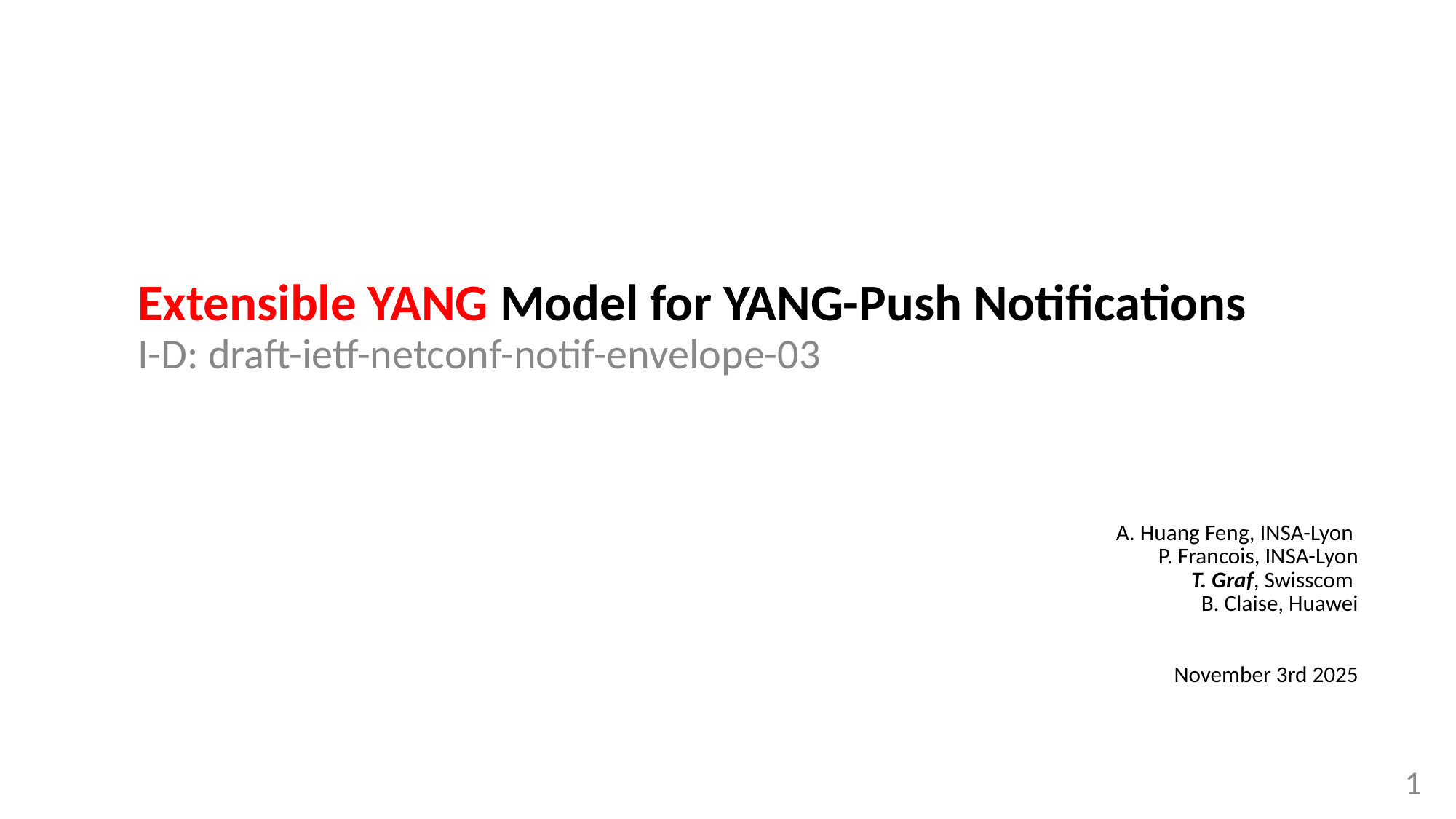

Extensible YANG Model for YANG-Push Notifications
I-D: draft-ietf-netconf-notif-envelope-03

A. Huang Feng, INSA-Lyon
P. Francois, INSA-Lyon
T. Graf, Swisscom
B. Claise, Huawei

November 3rd 2025

1